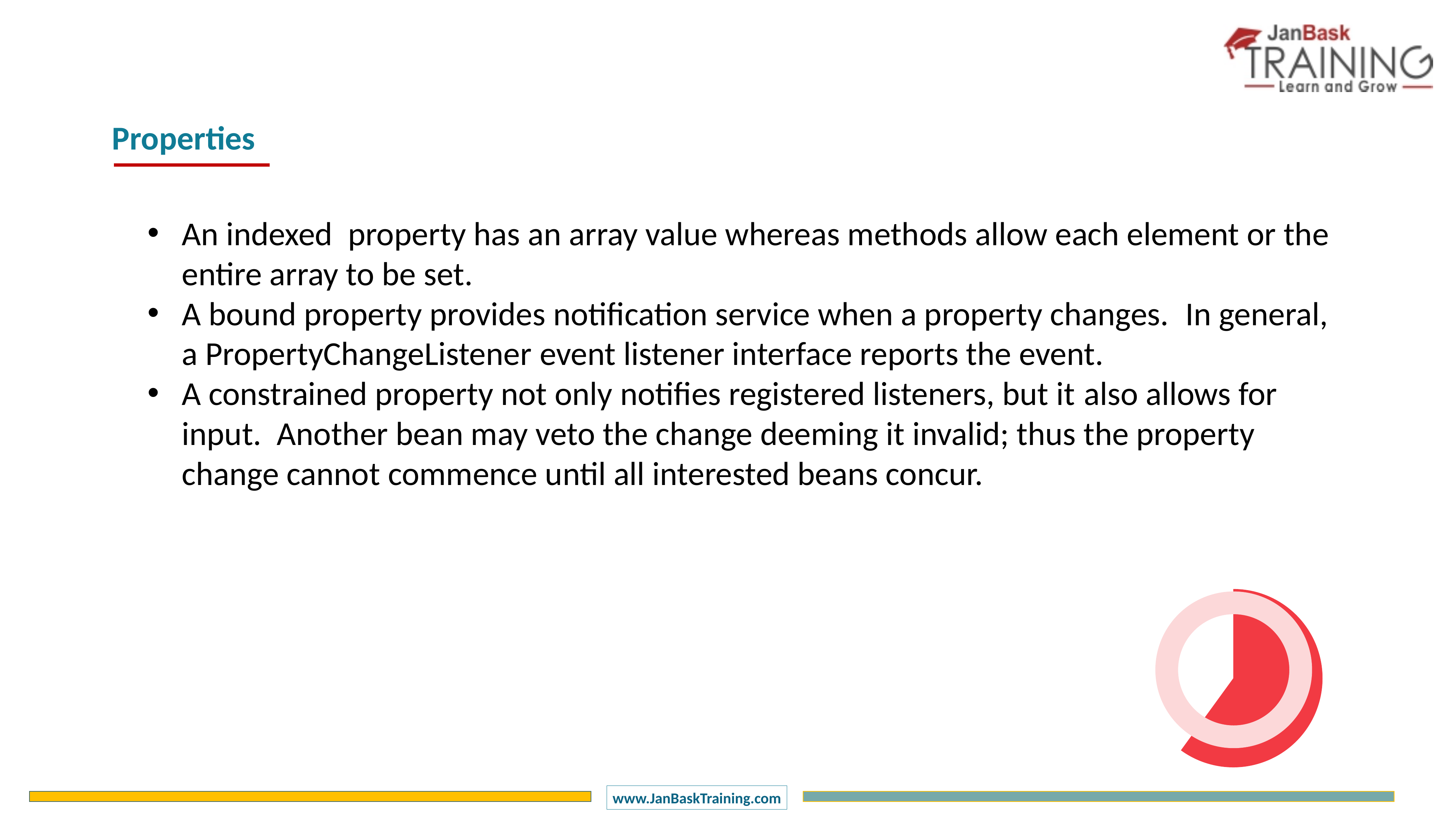

Properties

An indexed  property has an array value whereas methods allow each element or the entire array to be set.
A bound property provides notification service when a property changes.  In general, a PropertyChangeListener event listener interface reports the event.
A constrained property not only notifies registered listeners, but it also allows for input.  Another bean may veto the change deeming it invalid; thus the property change cannot commence until all interested beans concur.

### Chart

| Category | Sales |
|---|---|
| 1 Q | 60.0 |
| 2 Q | 40.0 |